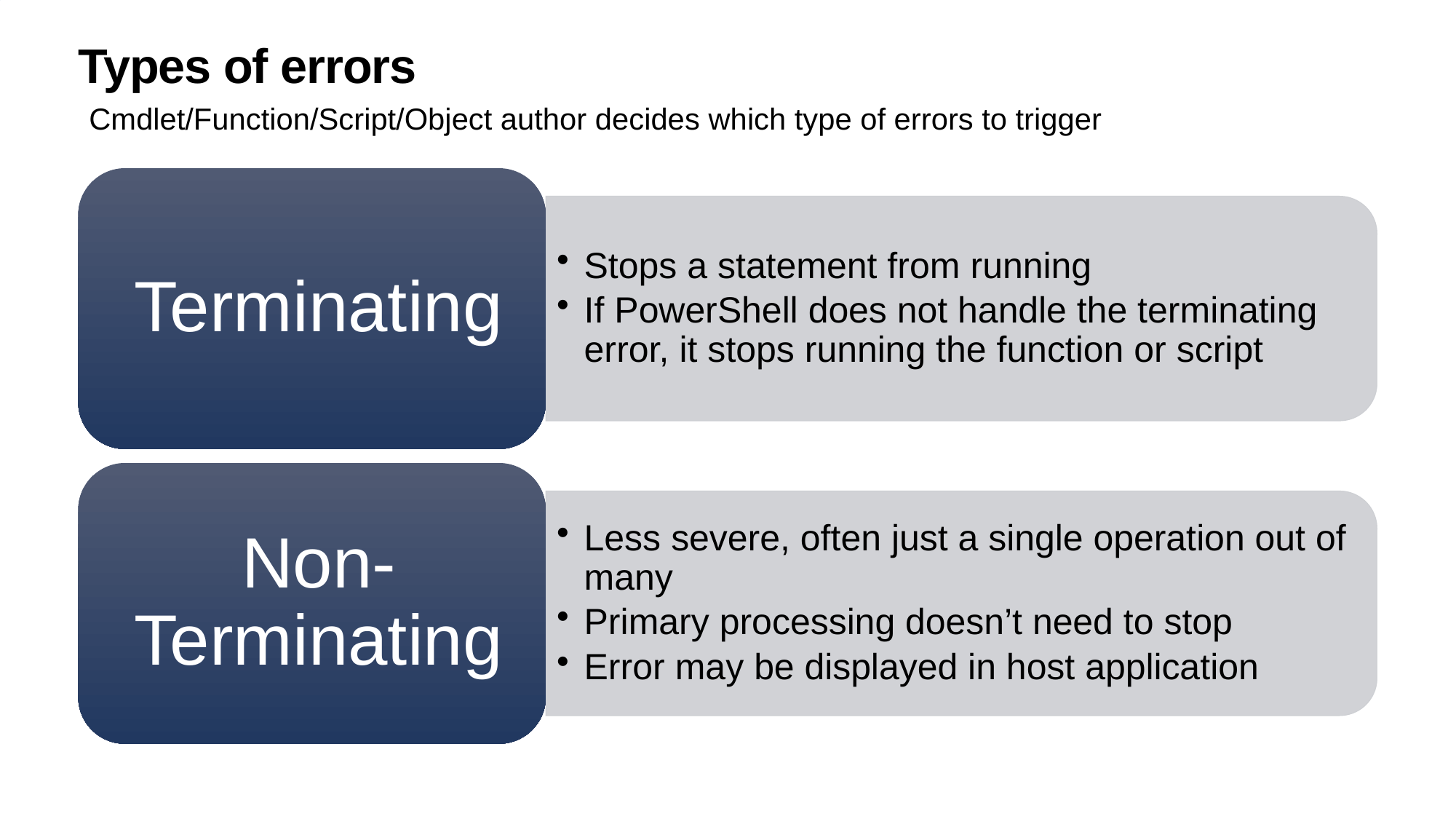

# Types of errors
Cmdlet/Function/Script/Object author decides which type of errors to trigger
Stops a statement from running
If PowerShell does not handle the terminating error, it stops running the function or script
Terminating
Less severe, often just a single operation out of many
Primary processing doesn’t need to stop
Error may be displayed in host application
Non-Terminating